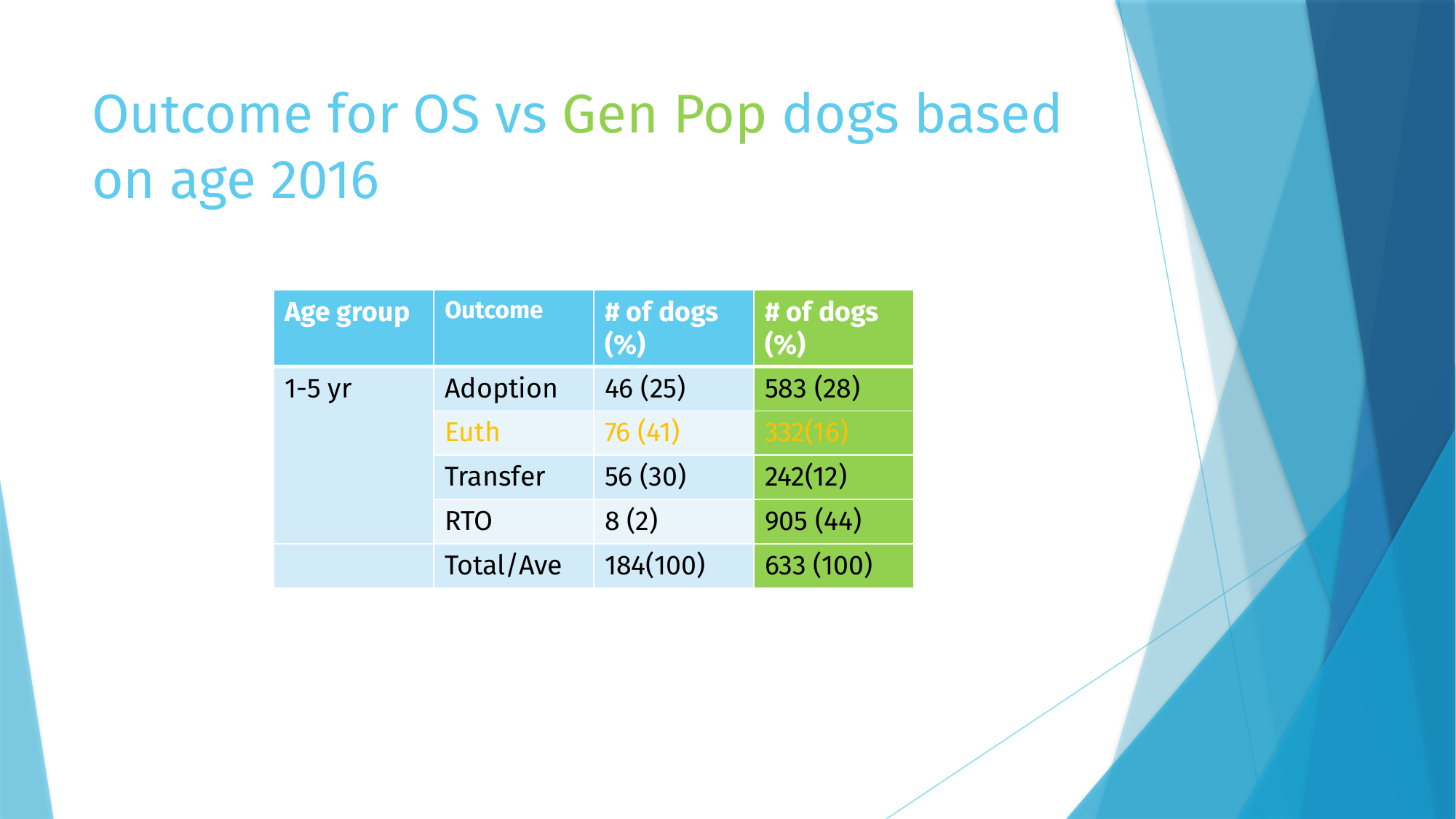

# Outcome for OS vs Gen Pop dogs based on age 2016
| Age group | Outcome | # of dogs (%) | # of dogs (%) |
| --- | --- | --- | --- |
| 1-5 yr | Adoption | 46 (25) | 583 (28) |
|  | Euth | 76 (41) | 332(16) |
|  | Transfer | 56 (30) | 242(12) |
|  | RTO | 8 (2) | 905 (44) |
|  | Total/Ave | 184(100) | 633 (100) |